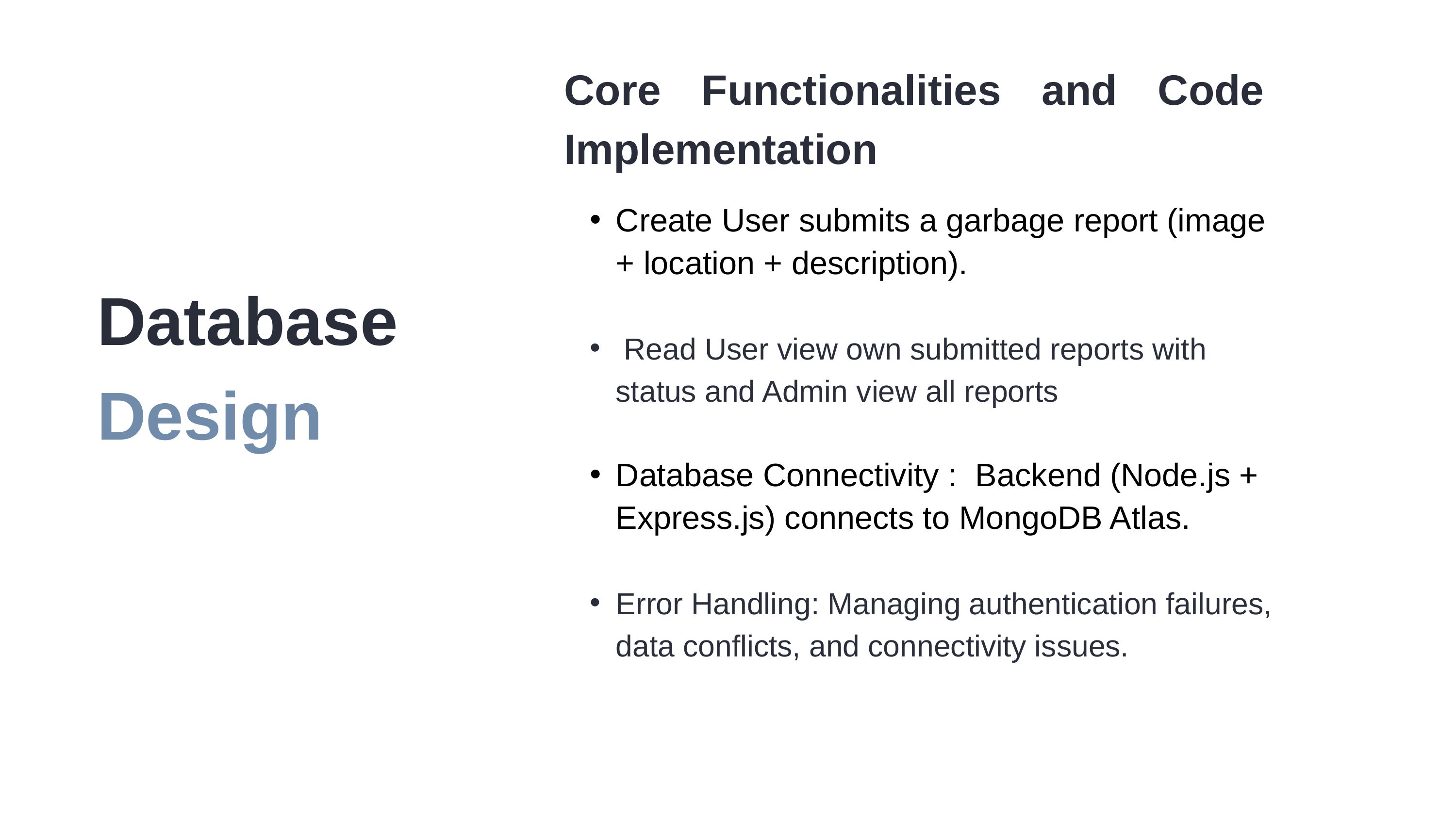

Core Functionalities and Code Implementation
Create User submits a garbage report (image + location + description).

 Read User view own submitted reports with status and Admin view all reports

Database Connectivity :  Backend (Node.js + Express.js) connects to MongoDB Atlas.

Error Handling: Managing authentication failures, data conflicts, and connectivity issues.

Database Design